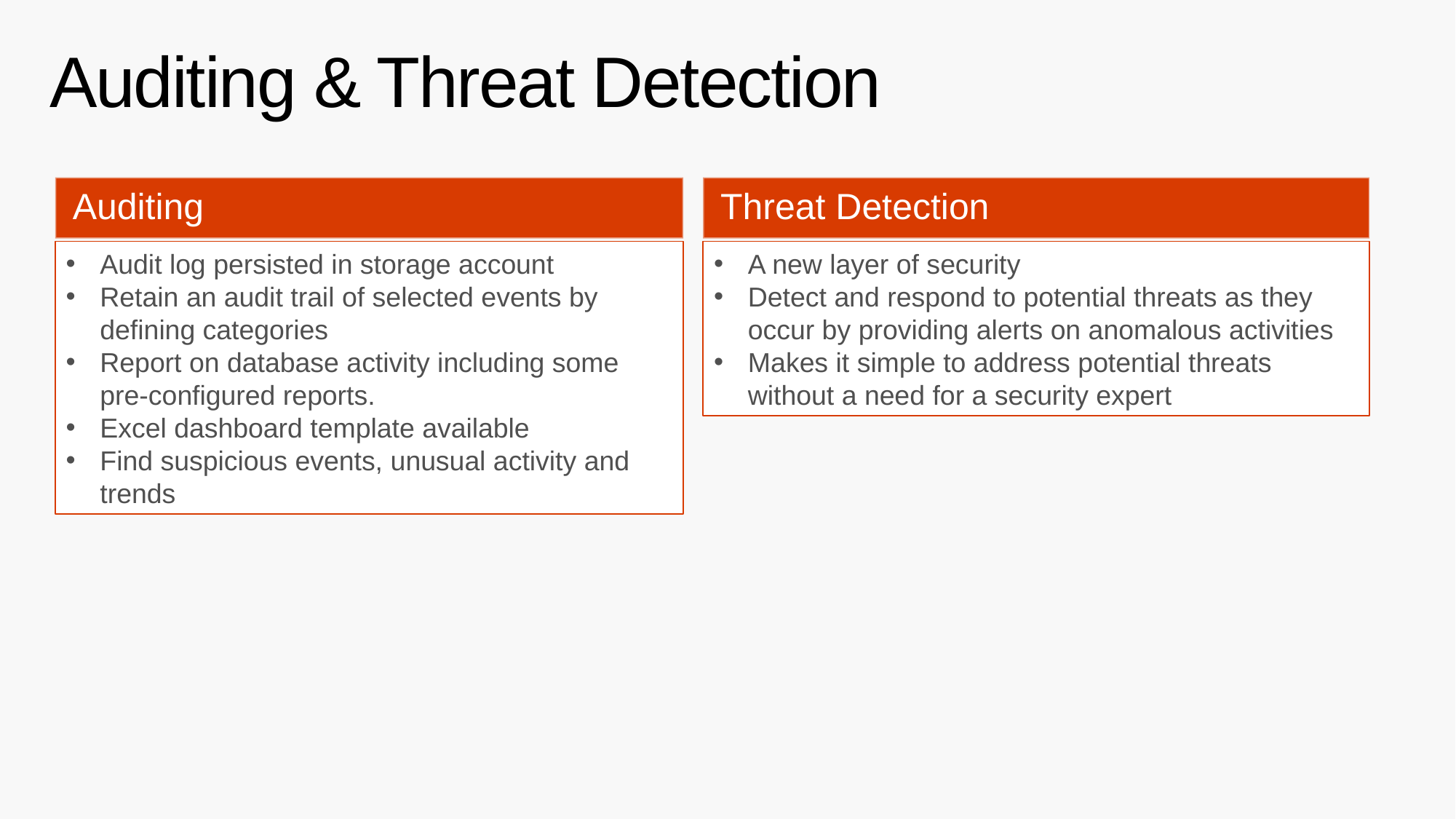

# Auditing & Threat Detection
Auditing
Threat Detection
Audit log persisted in storage account
Retain an audit trail of selected events by defining categories
Report on database activity including some pre-configured reports.
Excel dashboard template available
Find suspicious events, unusual activity and trends
A new layer of security
Detect and respond to potential threats as they occur by providing alerts on anomalous activities
Makes it simple to address potential threats without a need for a security expert